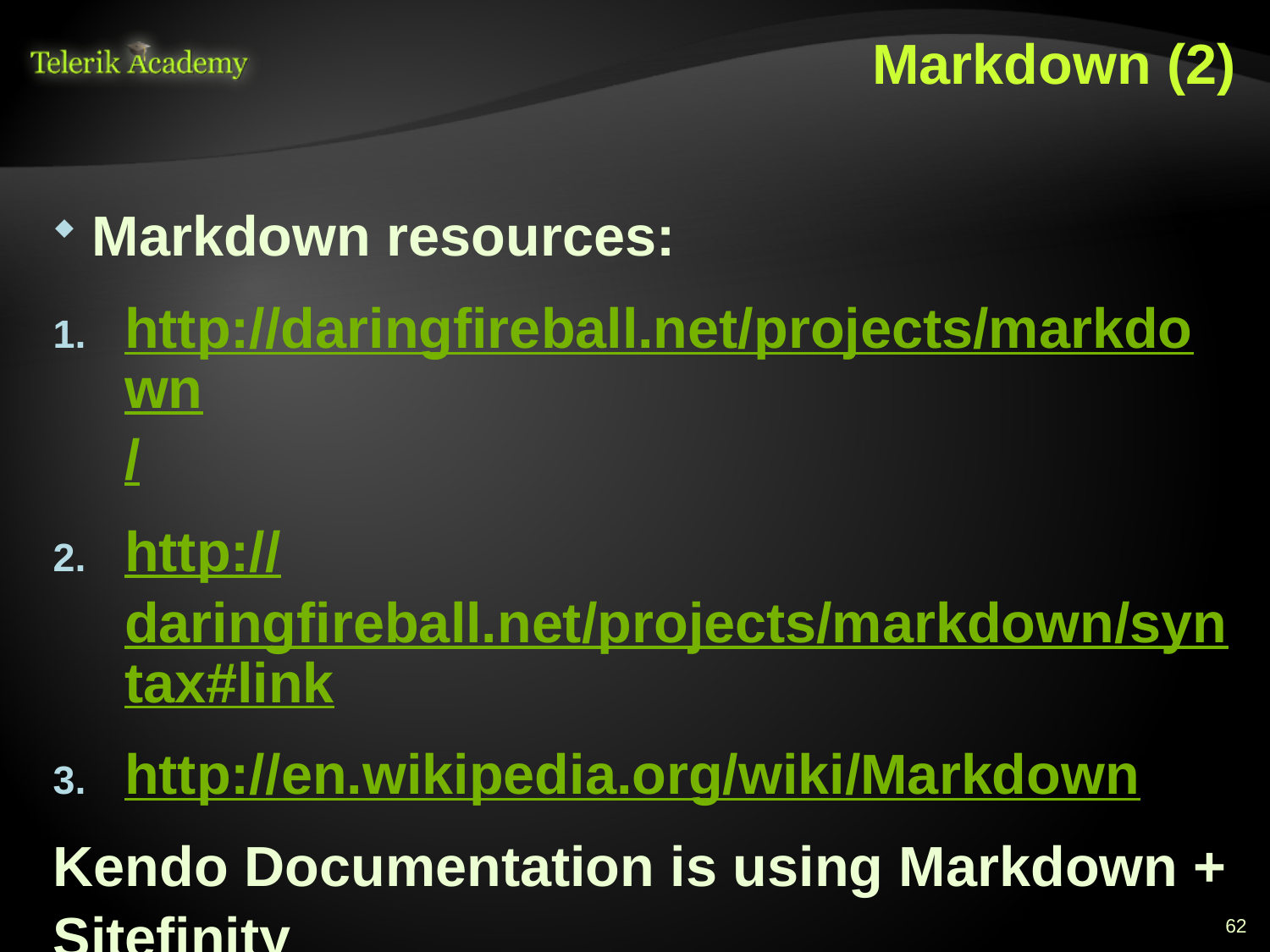

# Markdown (2)

Markdown resources:
http://daringfireball.net/projects/markdown/
http://daringfireball.net/projects/markdown/syntax#link
http://en.wikipedia.org/wiki/Markdown
Kendo Documentation is using Markdown + Sitefinity
http://docs.kendoui.com/
62